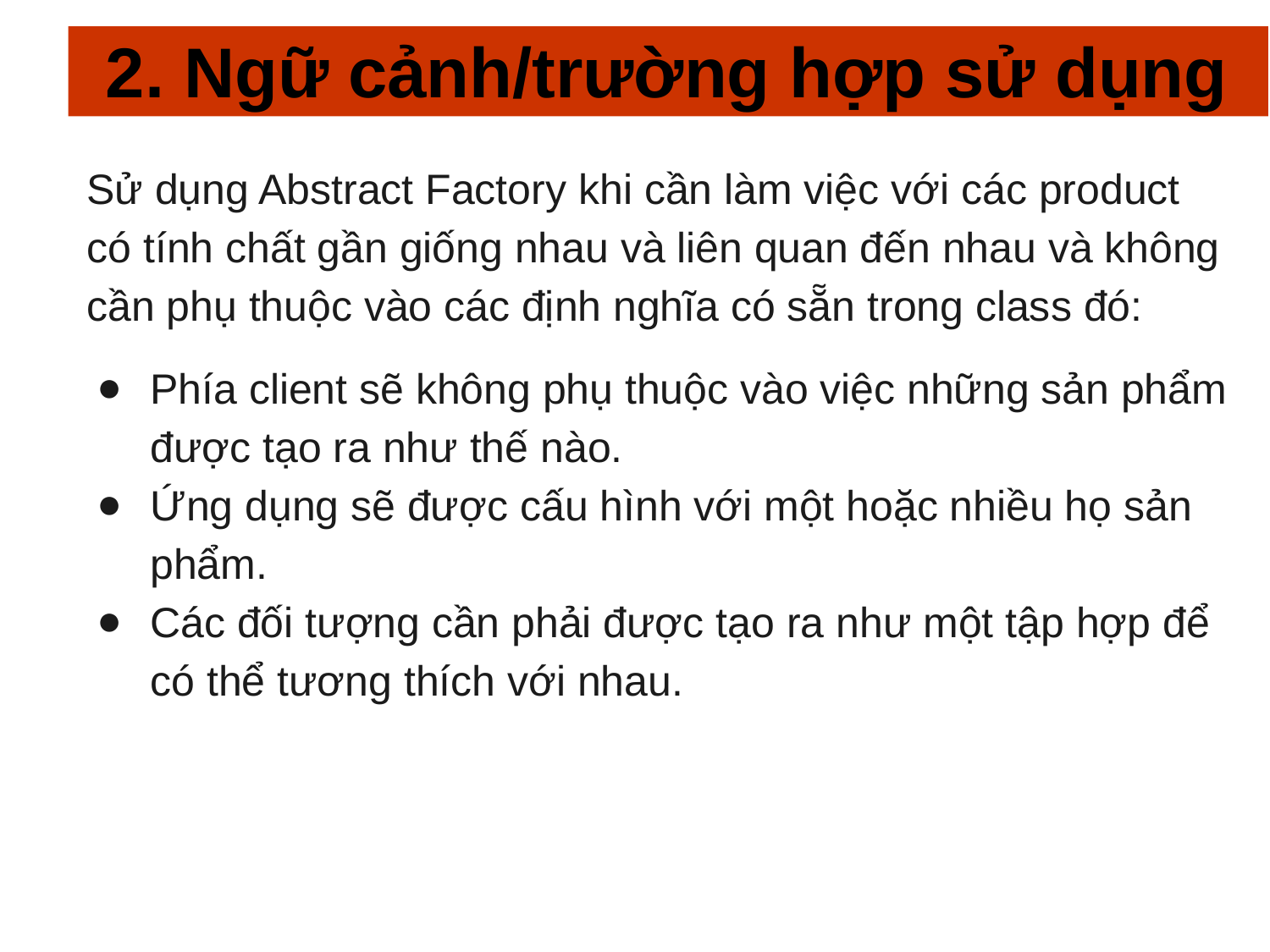

# 2. Ngữ cảnh/trường hợp sử dụng
Sử dụng Abstract Factory khi cần làm việc với các product có tính chất gần giống nhau và liên quan đến nhau và không cần phụ thuộc vào các định nghĩa có sẵn trong class đó:
Phía client sẽ không phụ thuộc vào việc những sản phẩm được tạo ra như thế nào.
Ứng dụng sẽ được cấu hình với một hoặc nhiều họ sản phẩm.
Các đối tượng cần phải được tạo ra như một tập hợp để có thể tương thích với nhau.